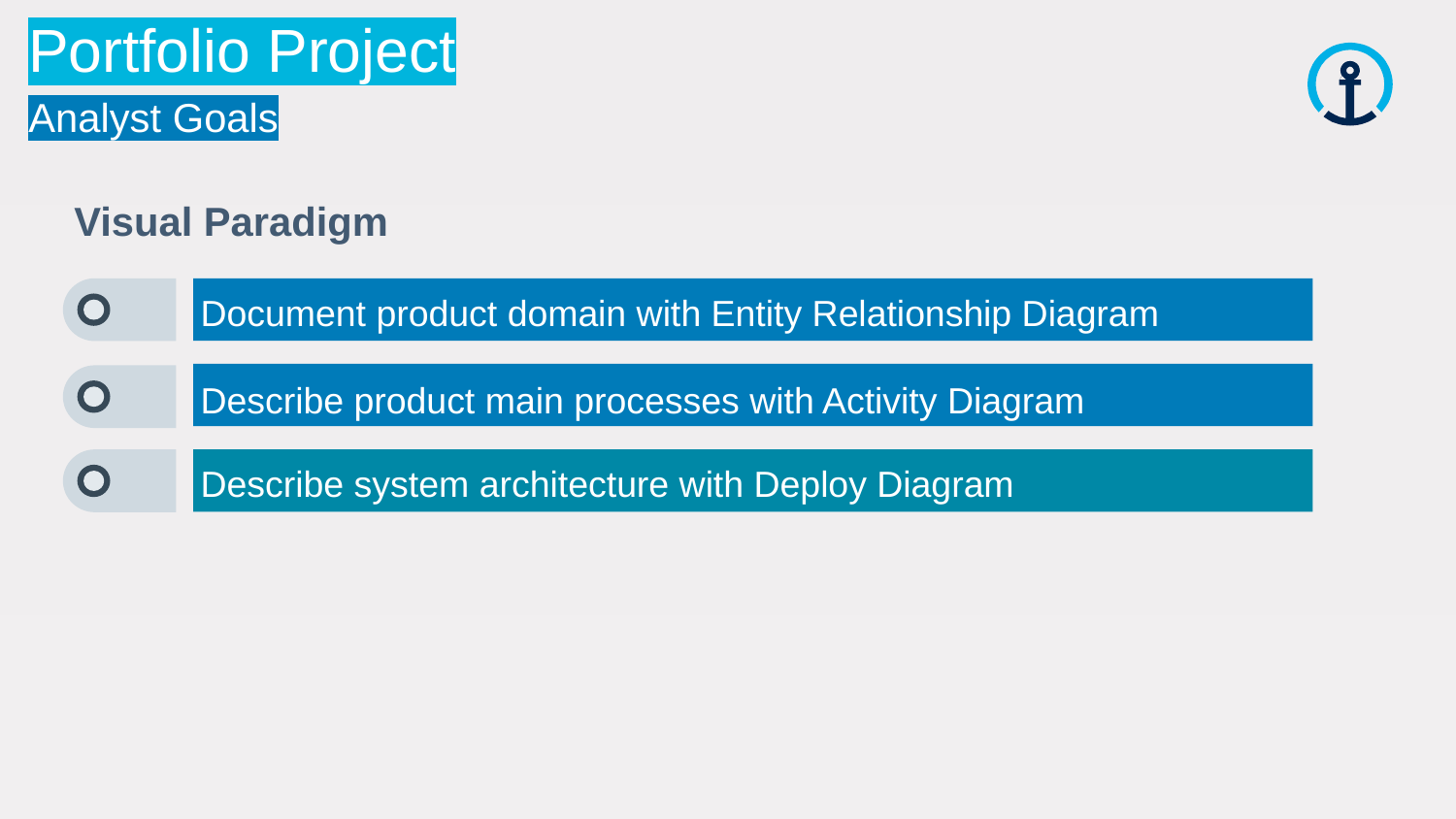

Portfolio Project
Analyst Goals
 Visual Paradigm

Document product domain with Entity Relationship Diagram

Describe product main processes with Activity Diagram

Describe system architecture with Deploy Diagram